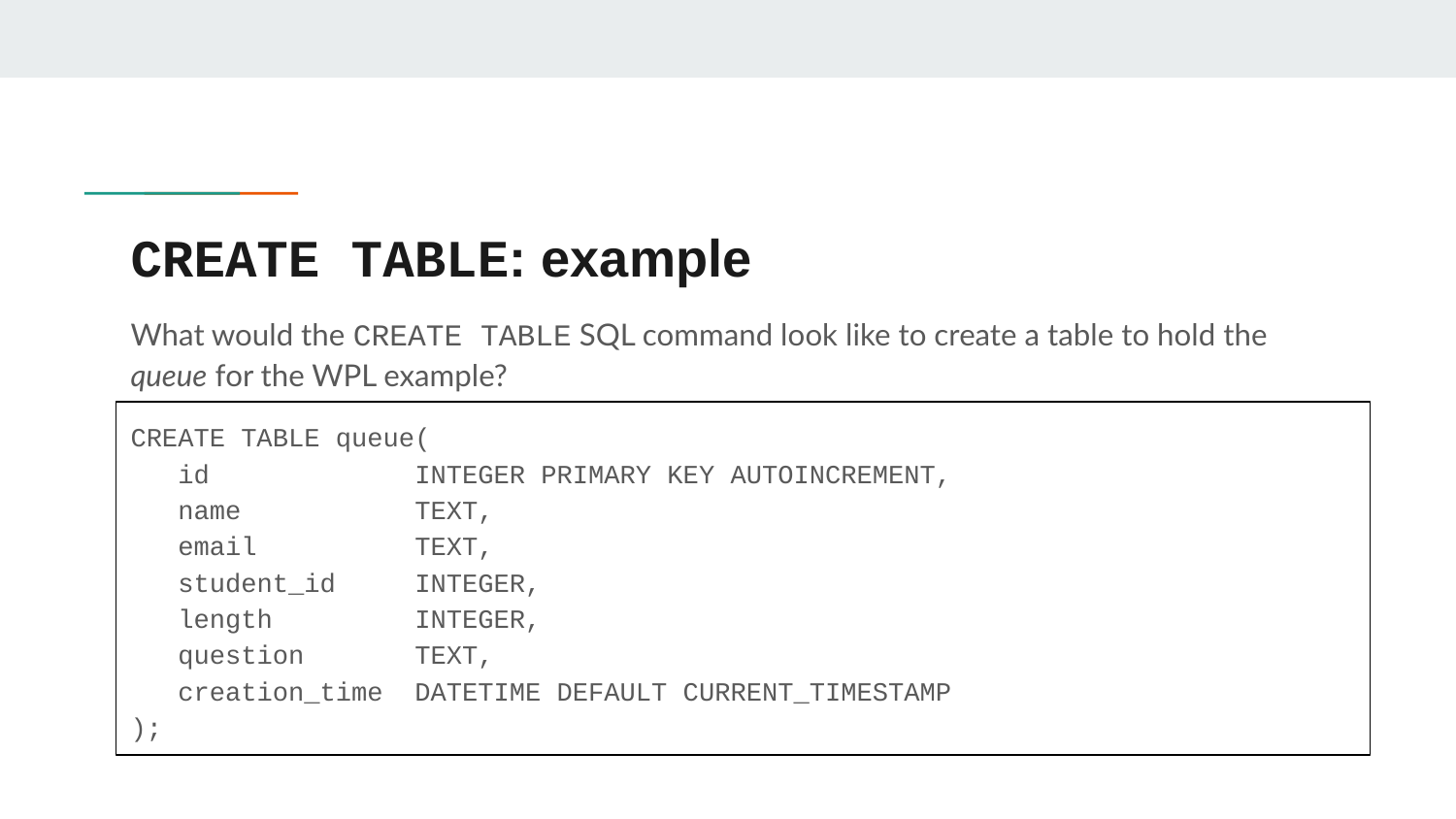

# CREATE TABLE: example
What would the CREATE TABLE SQL command look like to create a table to hold the queue for the WPL example?
CREATE TABLE queue(
   id             INTEGER PRIMARY KEY AUTOINCREMENT,
   name           TEXT,
   email          TEXT,
   student_id     INTEGER,
   length         INTEGER,
   question       TEXT,
   creation_time  DATETIME DEFAULT CURRENT_TIMESTAMP
);